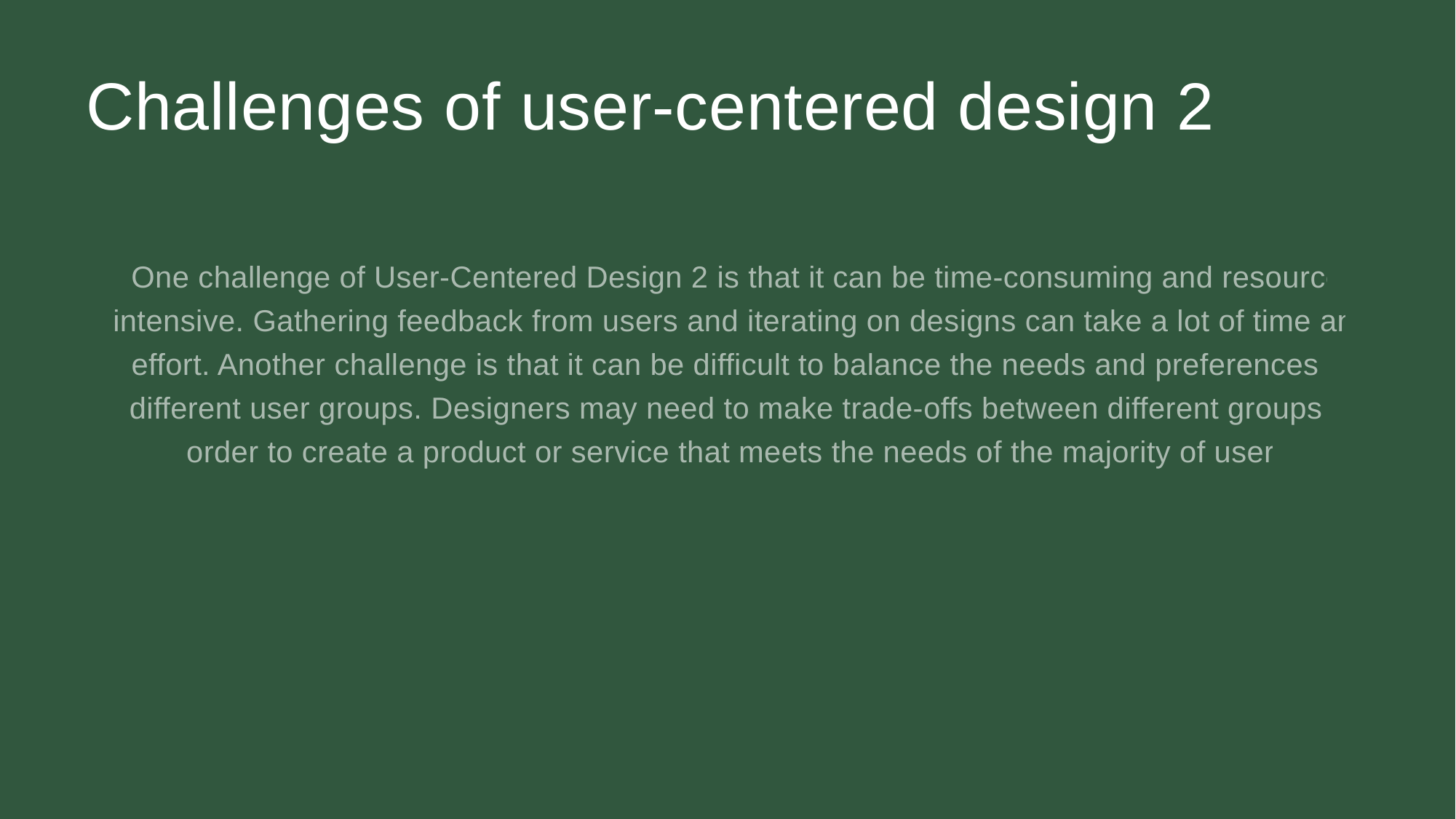

# Challenges of user-centered design 2
One challenge of User-Centered Design 2 is that it can be time-consuming and resource-intensive. Gathering feedback from users and iterating on designs can take a lot of time and effort. Another challenge is that it can be difficult to balance the needs and preferences of different user groups. Designers may need to make trade-offs between different groups in order to create a product or service that meets the needs of the majority of users.